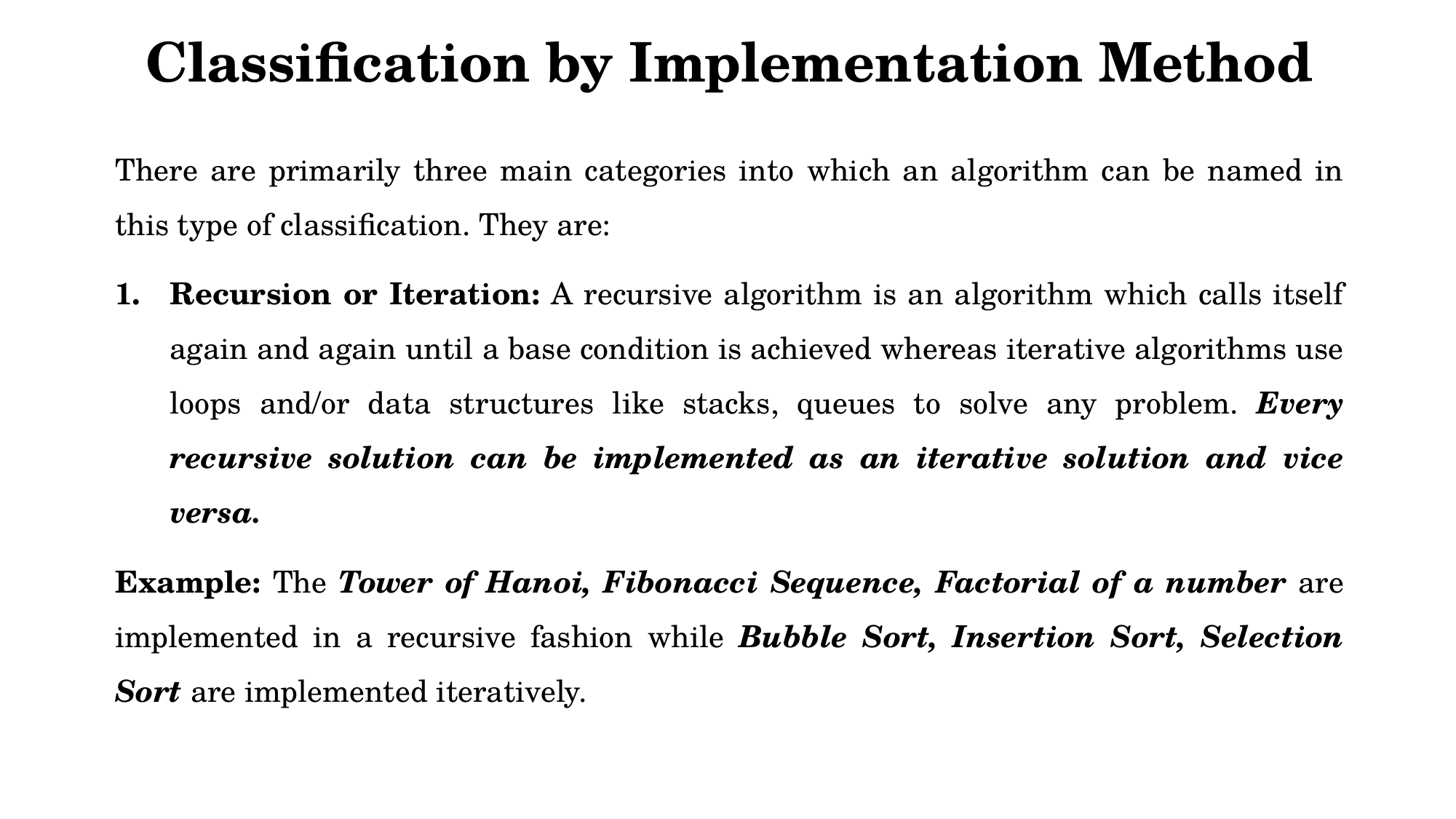

# Classification by Implementation Method
There are primarily three main categories into which an algorithm can be named in this type of classification. They are:
Recursion or Iteration: A recursive algorithm is an algorithm which calls itself again and again until a base condition is achieved whereas iterative algorithms use loops and/or data structures like stacks, queues to solve any problem. Every recursive solution can be implemented as an iterative solution and vice versa.
Example: The Tower of Hanoi, Fibonacci Sequence, Factorial of a number are implemented in a recursive fashion while Bubble Sort, Insertion Sort, Selection Sort are implemented iteratively.